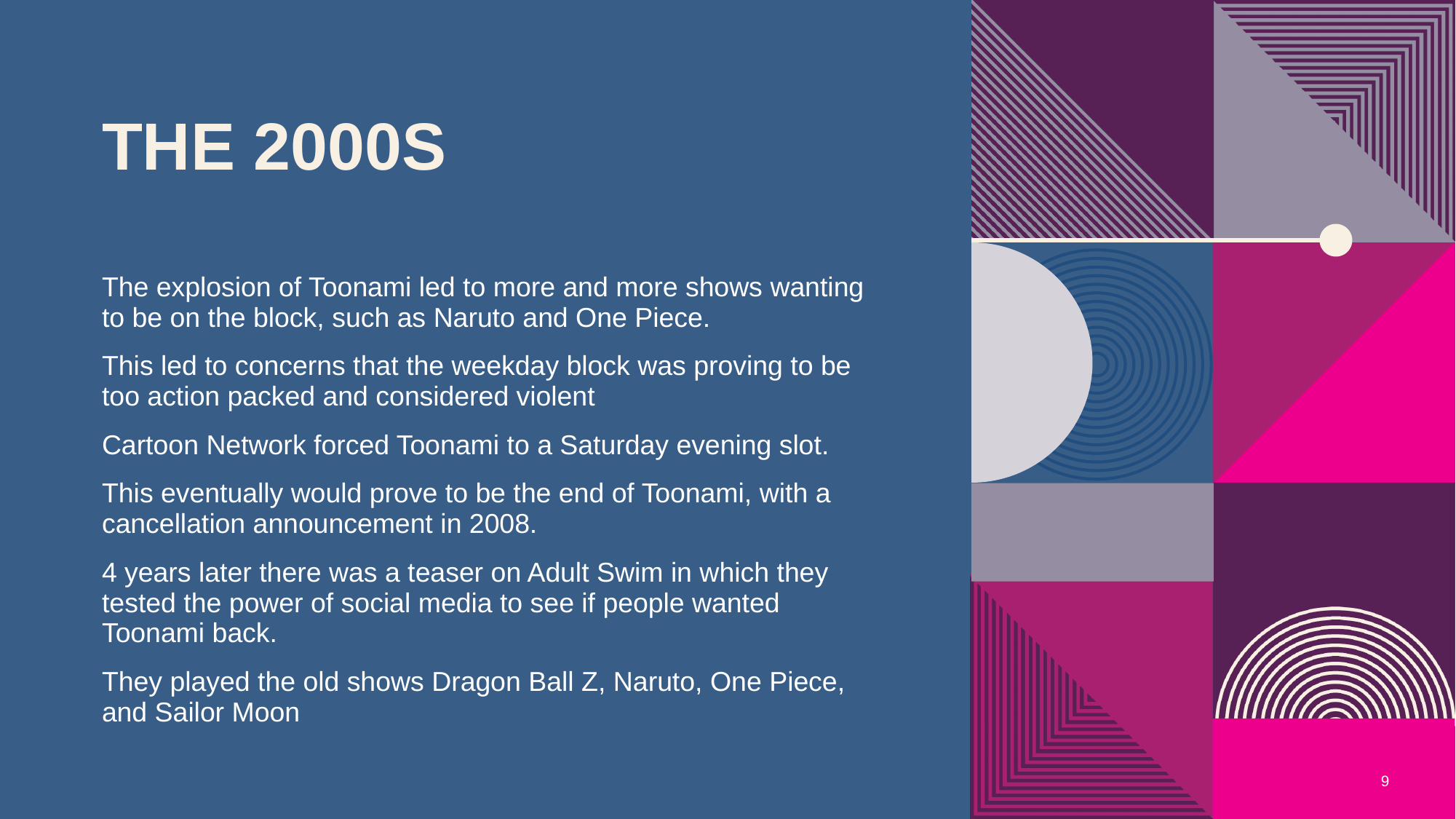

# The 2000s
The explosion of Toonami led to more and more shows wanting to be on the block, such as Naruto and One Piece.
This led to concerns that the weekday block was proving to be too action packed and considered violent
Cartoon Network forced Toonami to a Saturday evening slot.
This eventually would prove to be the end of Toonami, with a cancellation announcement in 2008.
4 years later there was a teaser on Adult Swim in which they tested the power of social media to see if people wanted Toonami back.
They played the old shows Dragon Ball Z, Naruto, One Piece, and Sailor Moon
9